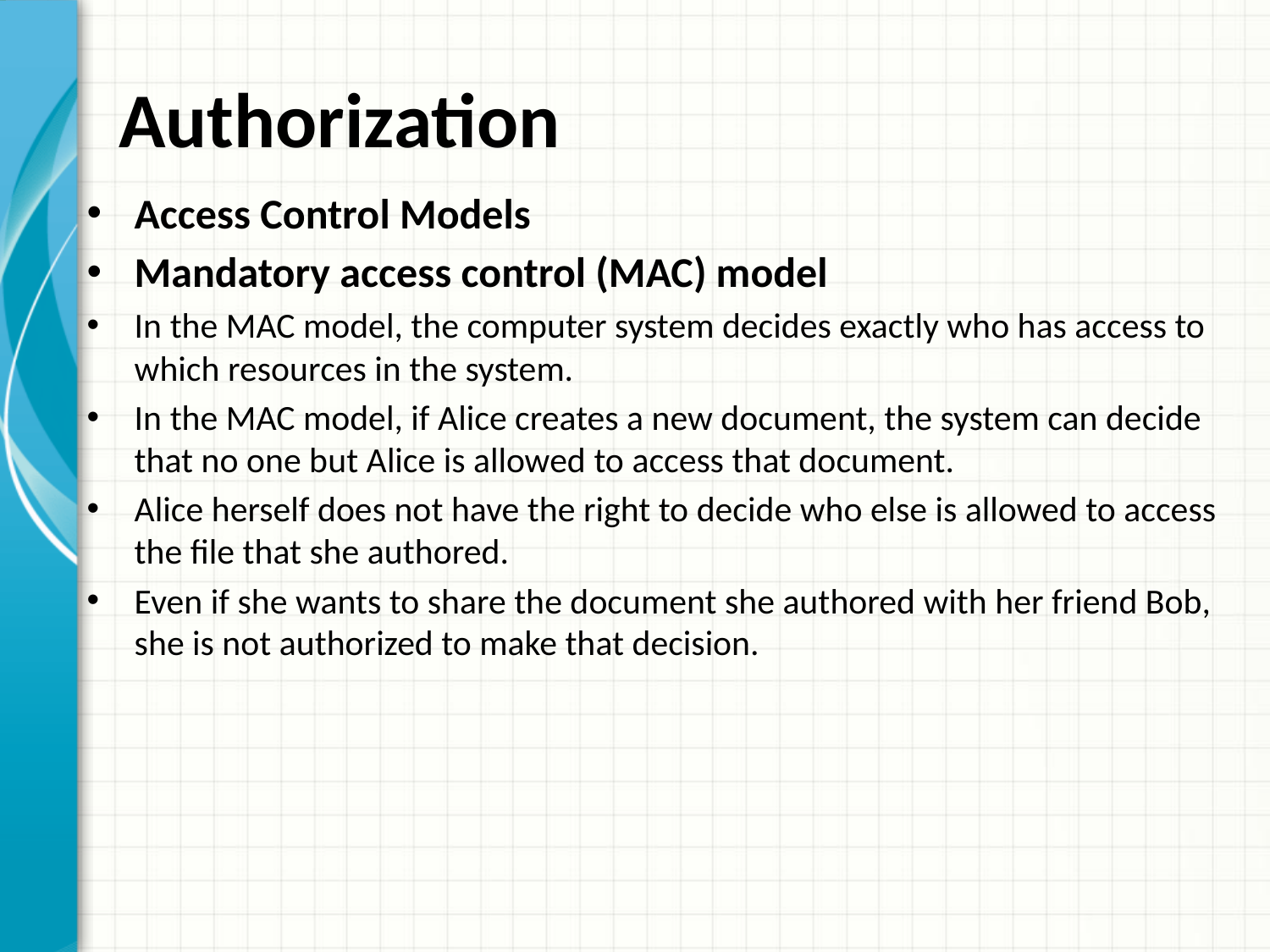

# Authorization
Access Control Models
Mandatory access control (MAC) model
In the MAC model, the computer system decides exactly who has access to which resources in the system.
In the MAC model, if Alice creates a new document, the system can decide that no one but Alice is allowed to access that document.
Alice herself does not have the right to decide who else is allowed to access the file that she authored.
Even if she wants to share the document she authored with her friend Bob, she is not authorized to make that decision.